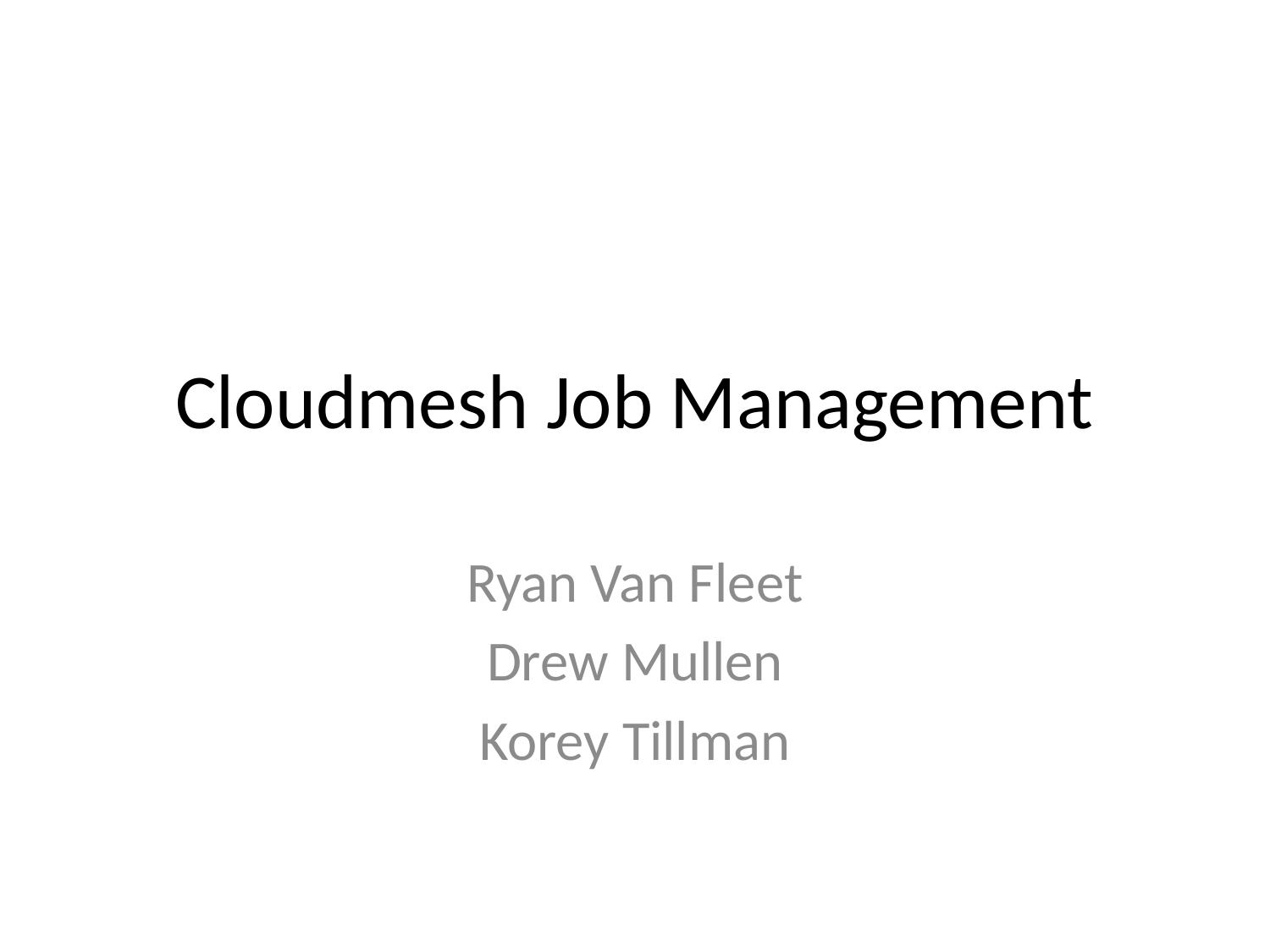

# Cloudmesh Job Management
Ryan Van Fleet
Drew Mullen
Korey Tillman